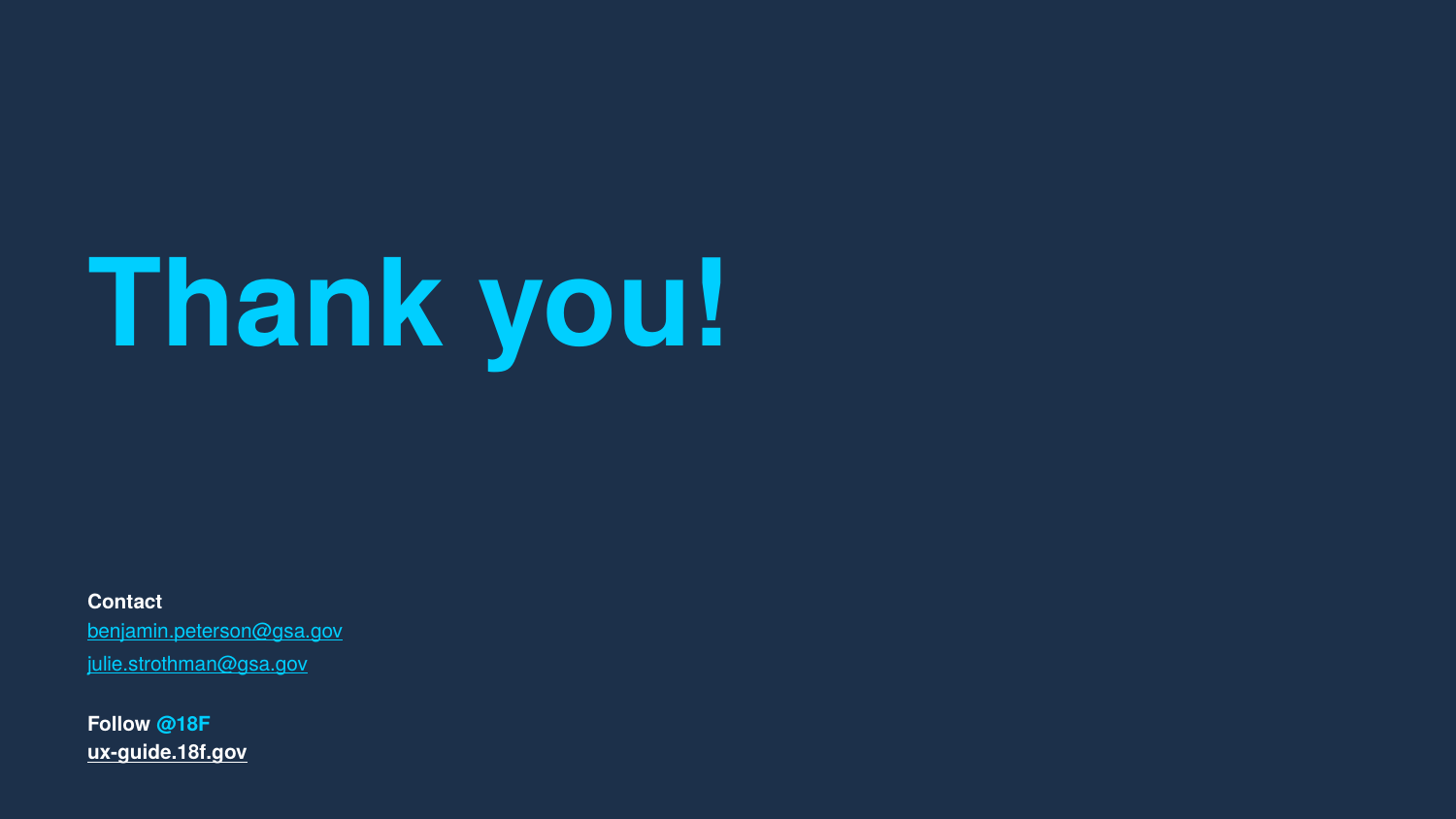

# Thank you!
Contact
benjamin.peterson@gsa.gov
julie.strothman@gsa.gov

Follow @18F
ux-guide.18f.gov